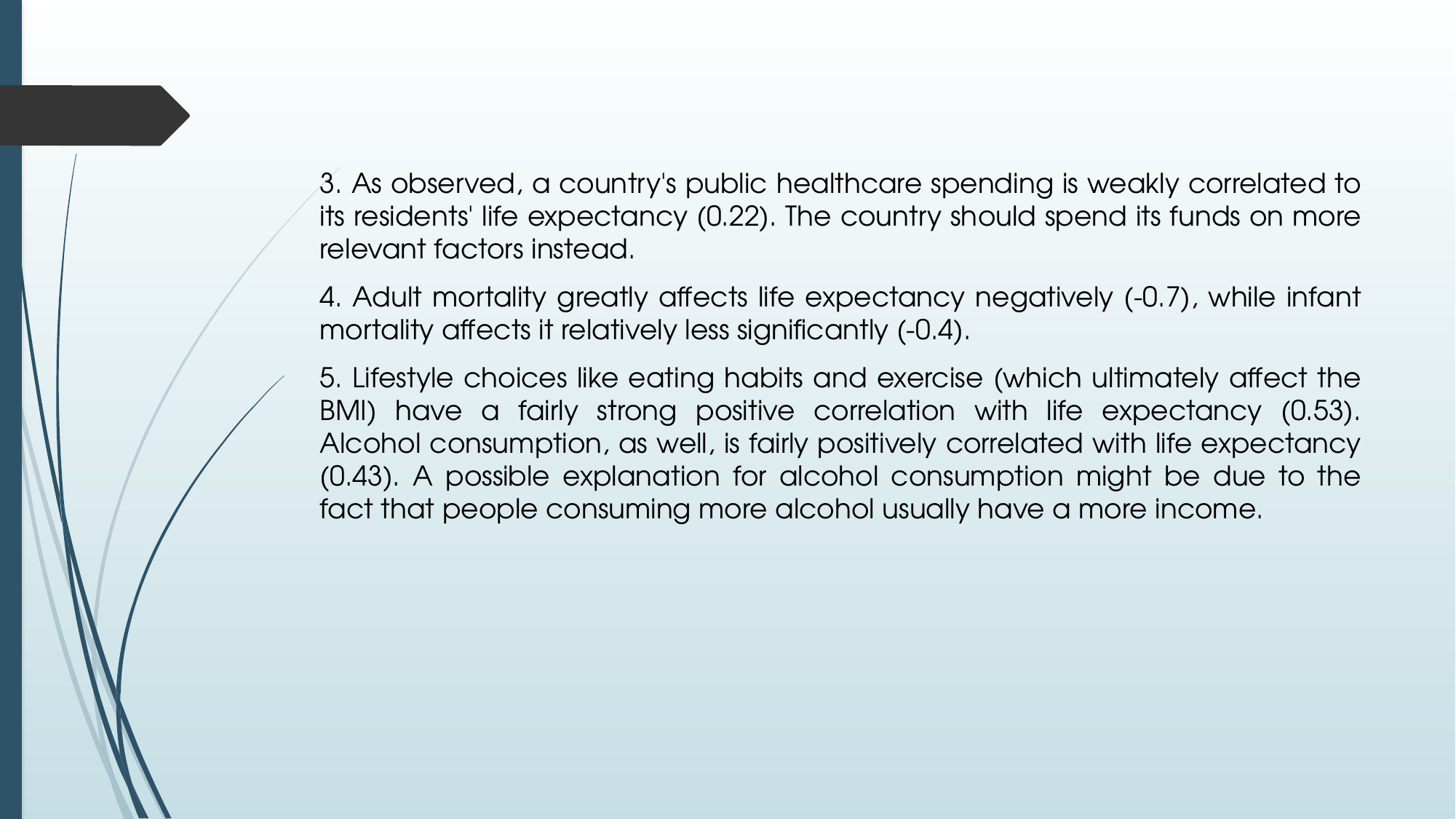

3. As observed, a country's public healthcare spending is weakly correlated to its residents' life expectancy (0.22). The country should spend its funds on more relevant factors instead.
4. Adult mortality greatly affects life expectancy negatively (-0.7), while infant mortality affects it relatively less significantly (-0.4).
5. Lifestyle choices like eating habits and exercise (which ultimately affect the BMI) have a fairly strong positive correlation with life expectancy (0.53). Alcohol consumption, as well, is fairly positively correlated with life expectancy (0.43). A possible explanation for alcohol consumption might be due to the fact that people consuming more alcohol usually have a more income.